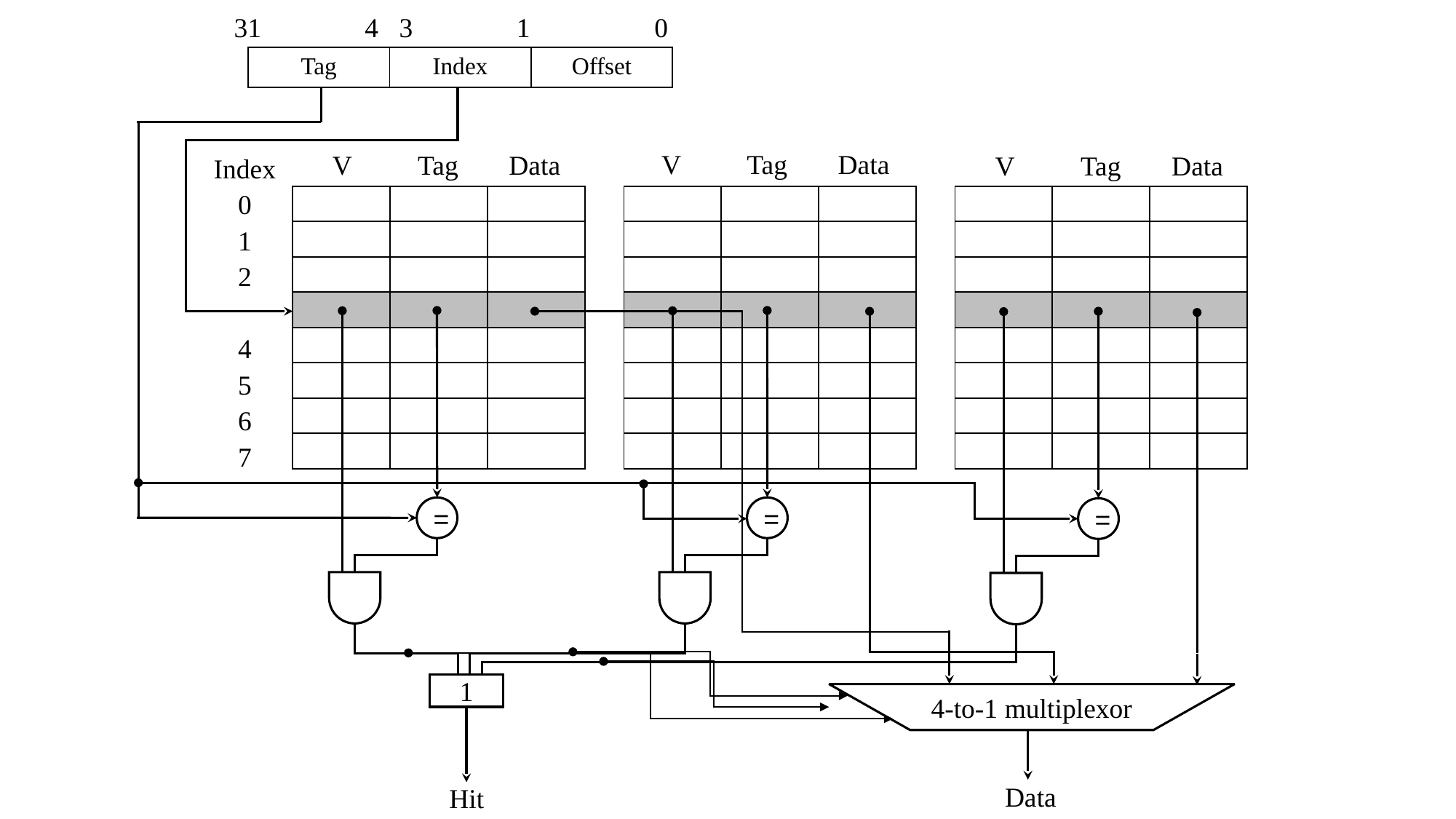

31               4   3               1                  0
| Tag | Index | Offset |
| --- | --- | --- |
V
Tag
Data
V
Tag
Data
Index
0
1
2

4
5
6
7
V
Tag
Data
|  |  |  |
| --- | --- | --- |
|  |  |  |
|  |  |  |
|  |  |  |
|  |  |  |
|  |  |  |
|  |  |  |
|  |  |  |
|  |  |  |
| --- | --- | --- |
|  |  |  |
|  |  |  |
|  |  |  |
|  |  |  |
|  |  |  |
|  |  |  |
|  |  |  |
|  |  |  |
| --- | --- | --- |
|  |  |  |
|  |  |  |
|  |  |  |
|  |  |  |
|  |  |  |
|  |  |  |
|  |  |  |
=

=

=

1
4-to-1 multiplexor
Data
Hit